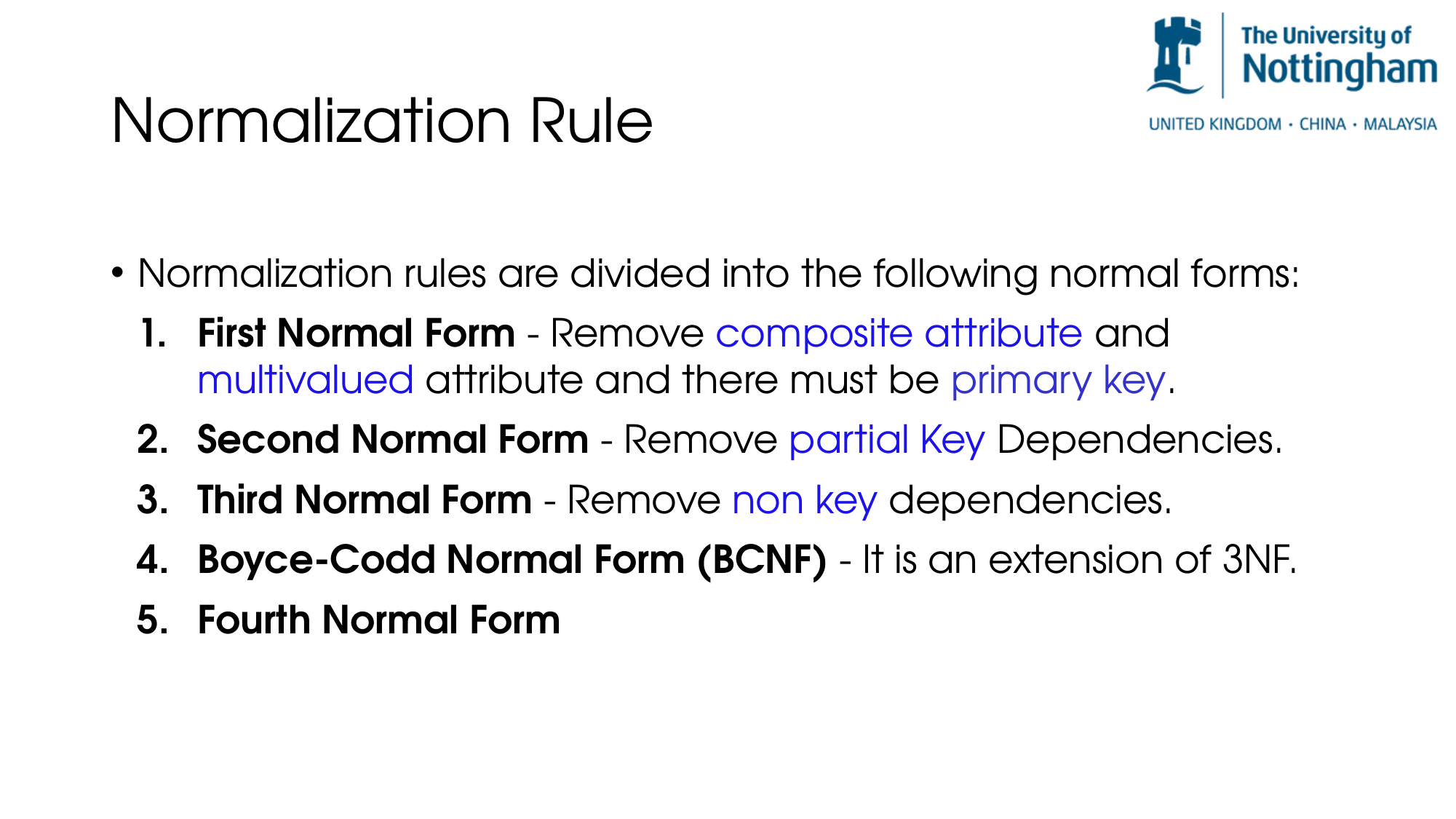

# Normalization Rule
Normalization rules are divided into the following normal forms:
First Normal Form - Remove composite attribute and  multivalued attribute and there must be primary key.
Second Normal Form - Remove partial Key Dependencies.
Third Normal Form - Remove non key dependencies.
Boyce-Codd Normal Form (BCNF) - It is an extension of 3NF.
Fourth Normal Form